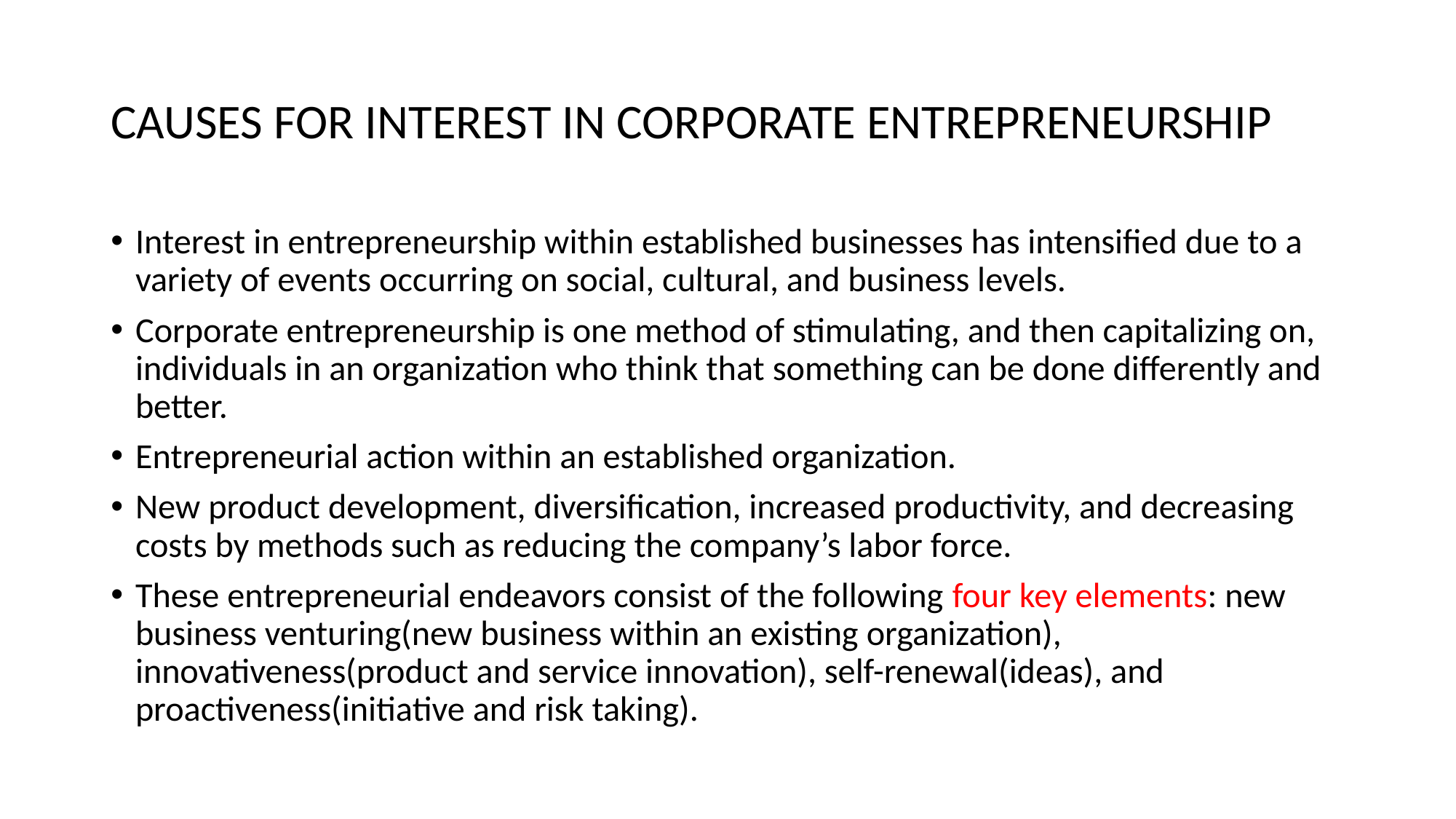

# CAUSES FOR INTEREST IN CORPORATE ENTREPRENEURSHIP
Interest in entrepreneurship within established businesses has intensified due to a variety of events occurring on social, cultural, and business levels.
Corporate entrepreneurship is one method of stimulating, and then capitalizing on, individuals in an organization who think that something can be done differently and better.
Entrepreneurial action within an established organization.
New product development, diversification, increased productivity, and decreasing costs by methods such as reducing the company’s labor force.
These entrepreneurial endeavors consist of the following four key elements: new business venturing(new business within an existing organization), innovativeness(product and service innovation), self-renewal(ideas), and proactiveness(initiative and risk taking).